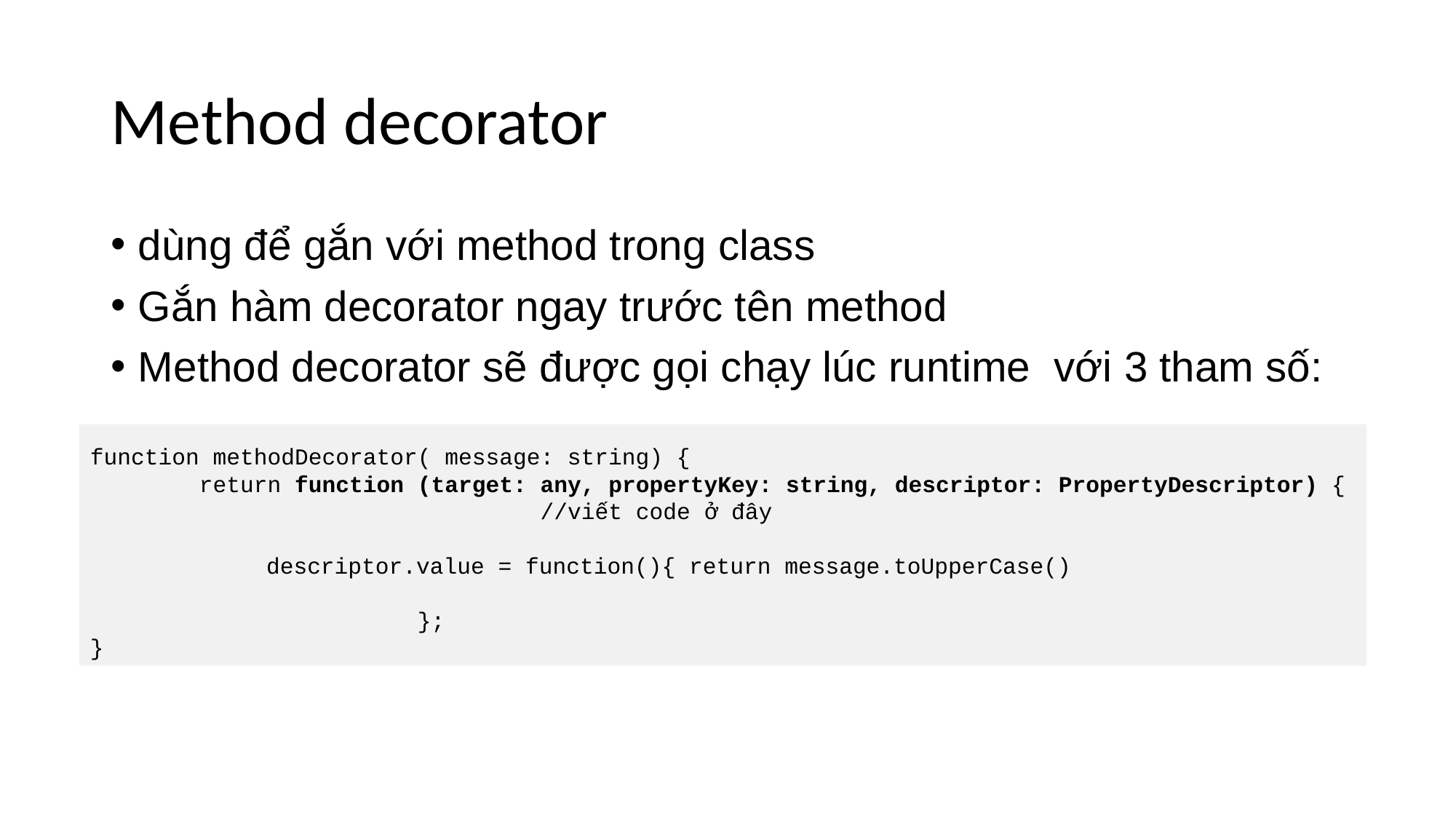

# Method decorator
dùng để gắn với method trong class
Gắn hàm decorator ngay trước tên method
Method decorator sẽ được gọi chạy lúc runtime  với 3 tham số:

function methodDecorator( message: string) {
	return function (target: any, propertyKey: string, descriptor: PropertyDescriptor) {
				 //viết code ở đây

			};
}
descriptor.value = function(){ return message.toUpperCase()